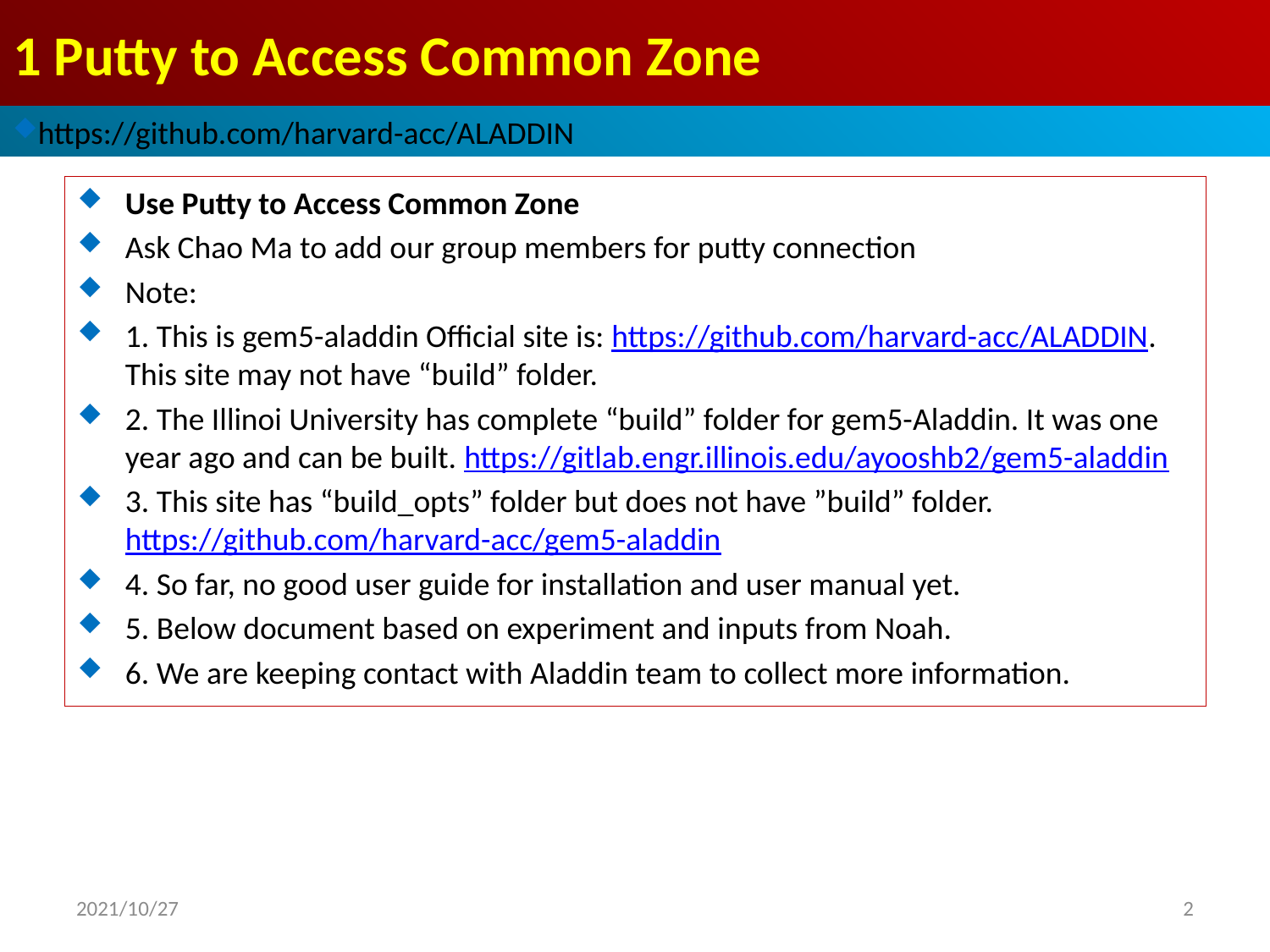

# 1 Putty to Access Common Zone
https://github.com/harvard-acc/ALADDIN
Use Putty to Access Common Zone
Ask Chao Ma to add our group members for putty connection
Note:
1. This is gem5-aladdin Official site is: https://github.com/harvard-acc/ALADDIN. This site may not have “build” folder.
2. The Illinoi University has complete “build” folder for gem5-Aladdin. It was one year ago and can be built. https://gitlab.engr.illinois.edu/ayooshb2/gem5-aladdin
3. This site has “build_opts” folder but does not have ”build” folder. https://github.com/harvard-acc/gem5-aladdin
4. So far, no good user guide for installation and user manual yet.
5. Below document based on experiment and inputs from Noah.
6. We are keeping contact with Aladdin team to collect more information.
2021/10/27
2